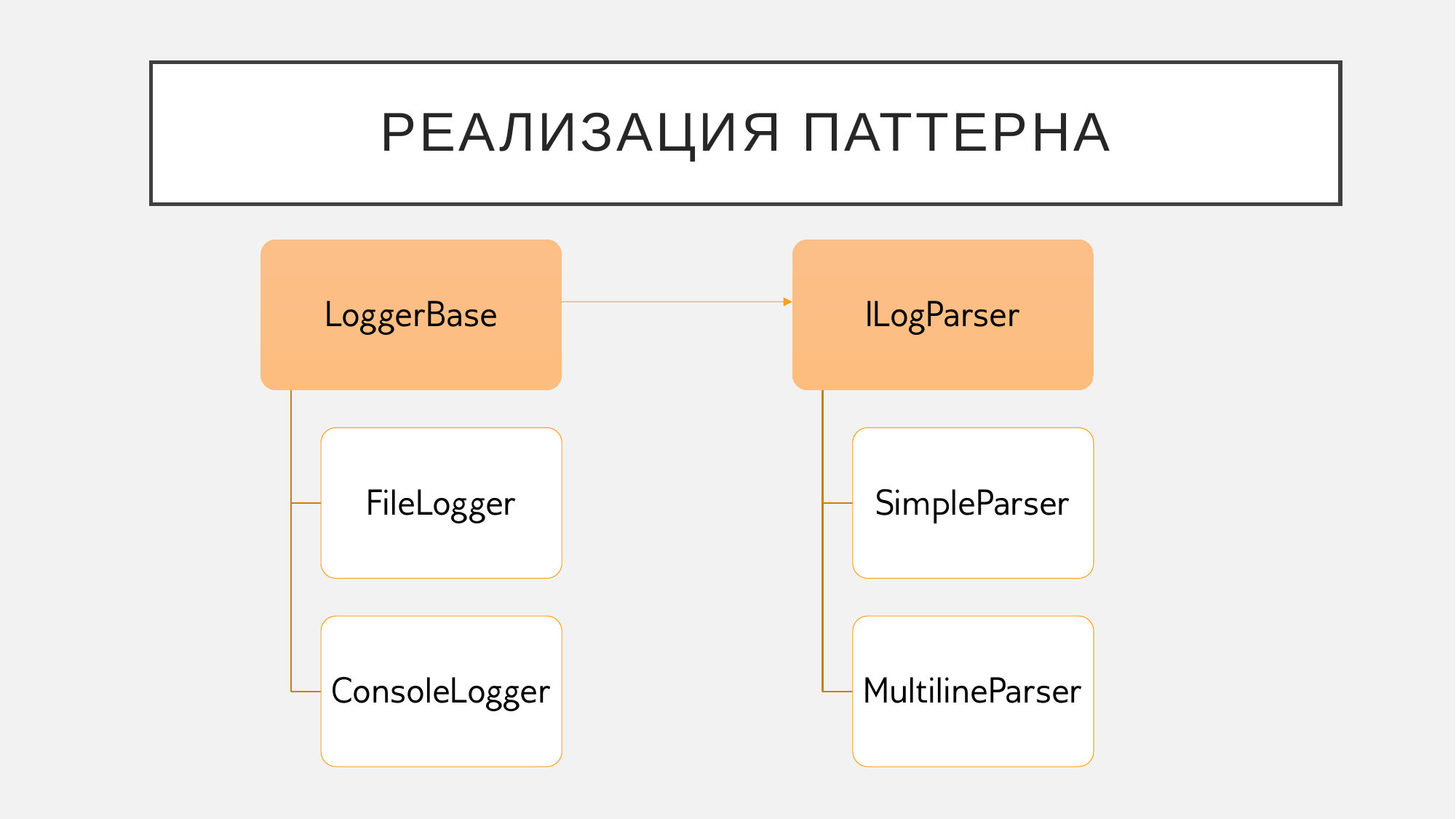

# Реализация паттерна
LoggerBase
ILogParser

FileLogger
SimpleParser
ConsoleLogger
MultilineParser